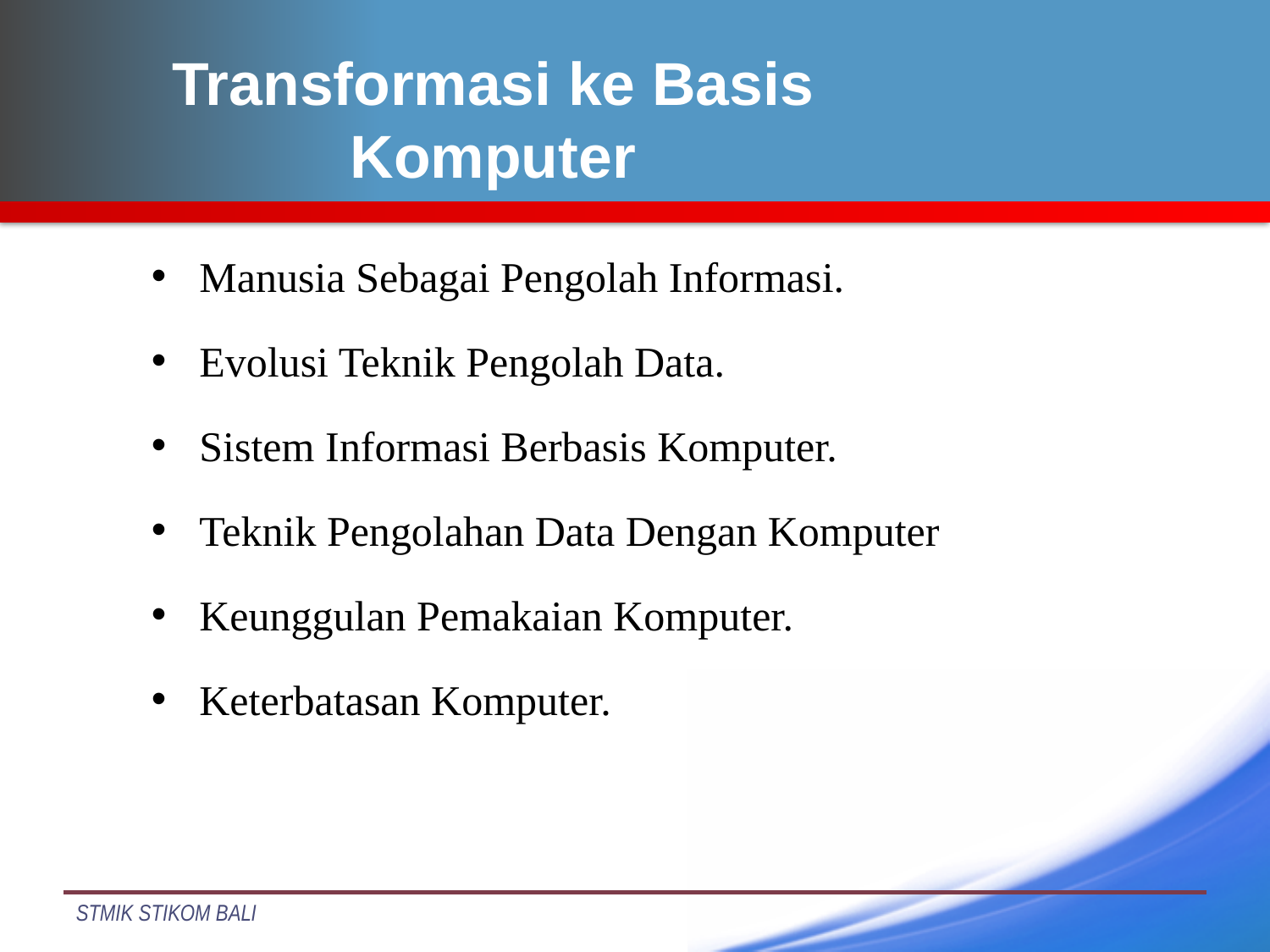

# Transformasi ke Basis Komputer
Manusia Sebagai Pengolah Informasi.
Evolusi Teknik Pengolah Data.
Sistem Informasi Berbasis Komputer.
Teknik Pengolahan Data Dengan Komputer
Keunggulan Pemakaian Komputer.
Keterbatasan Komputer.